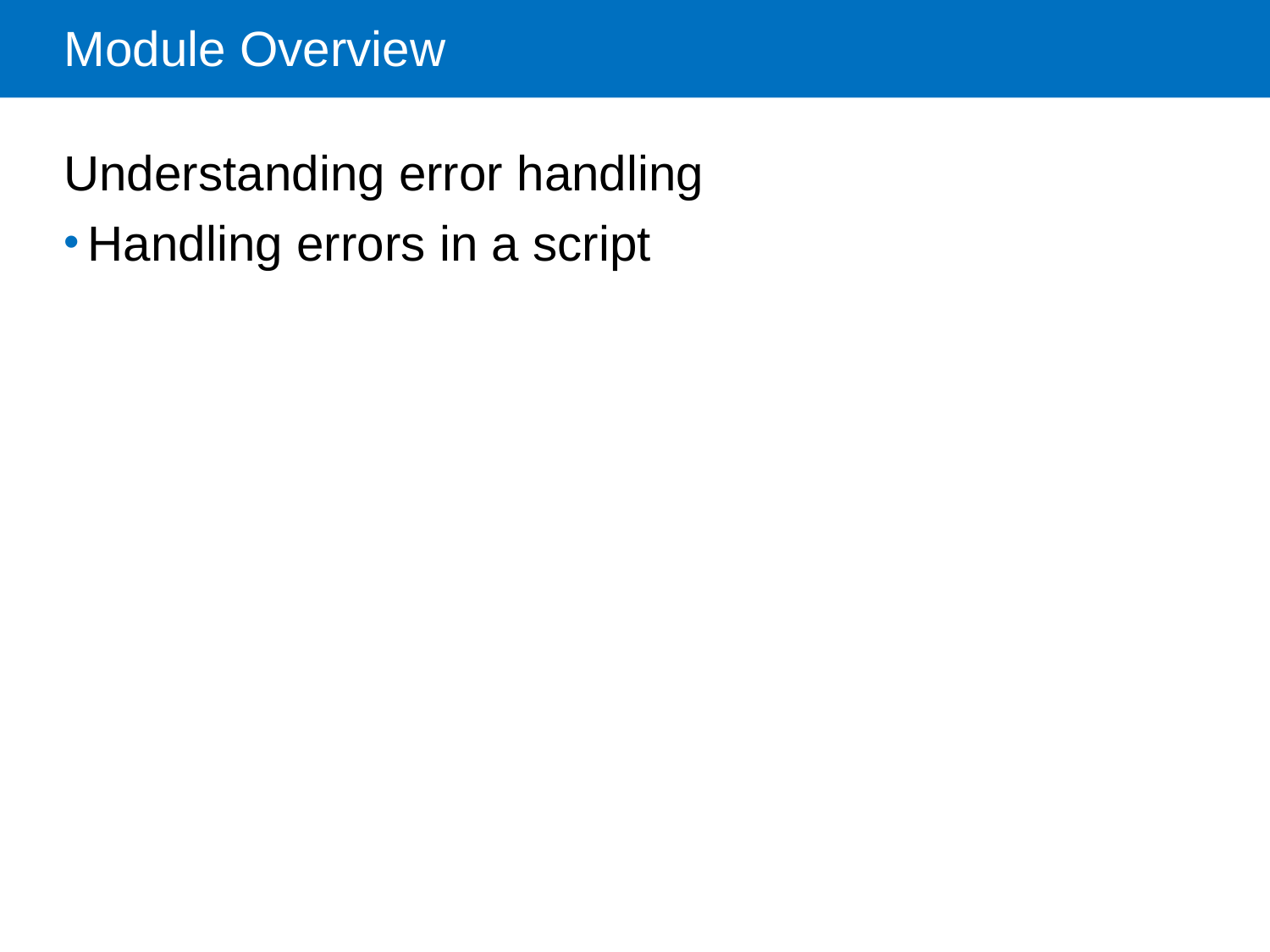

# Module Overview
Understanding error handling
Handling errors in a script